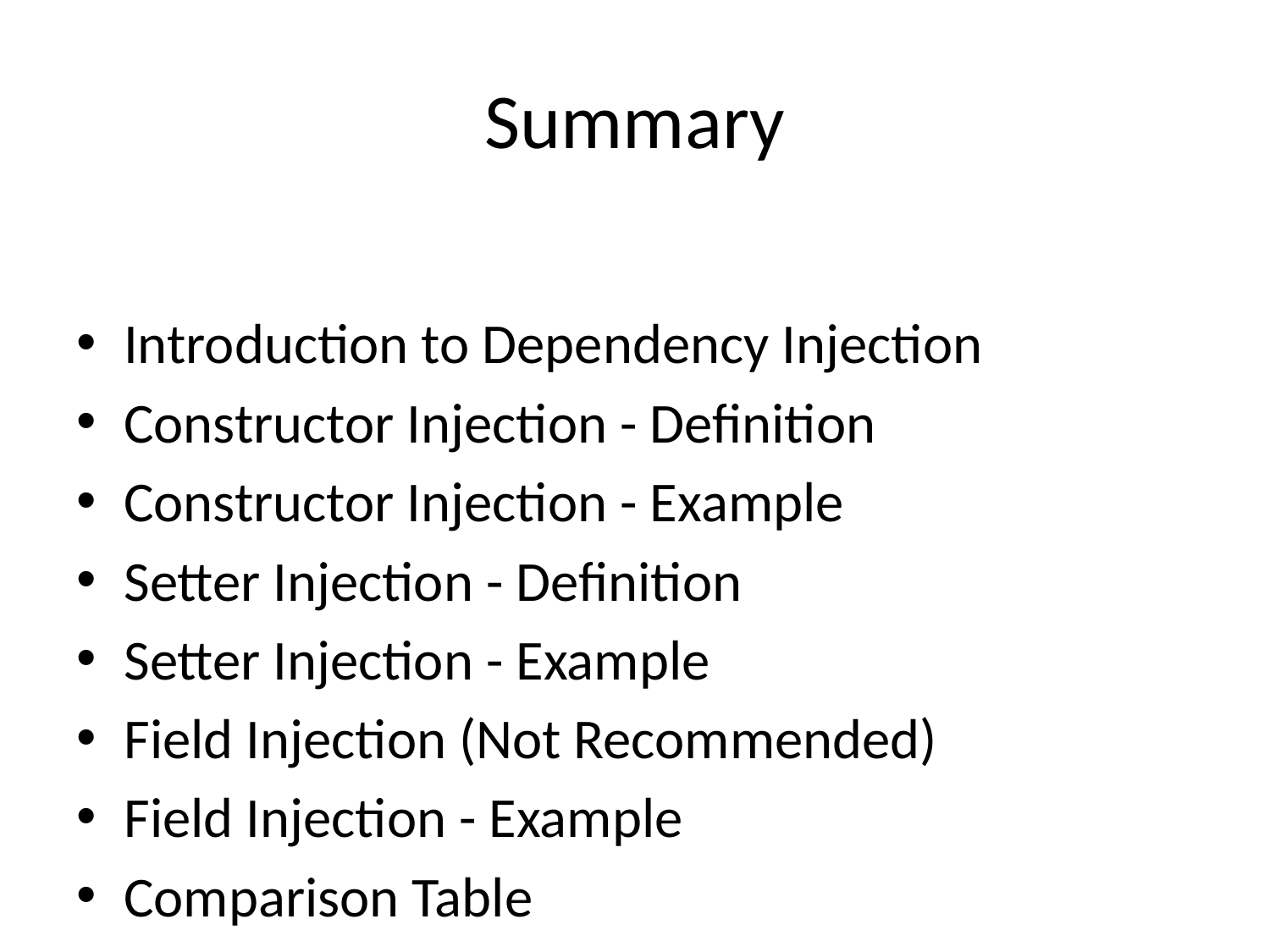

# Summary

Introduction to Dependency Injection
Constructor Injection - Definition
Constructor Injection - Example
Setter Injection - Definition
Setter Injection - Example
Field Injection (Not Recommended)
Field Injection - Example
Comparison Table
Best Practices